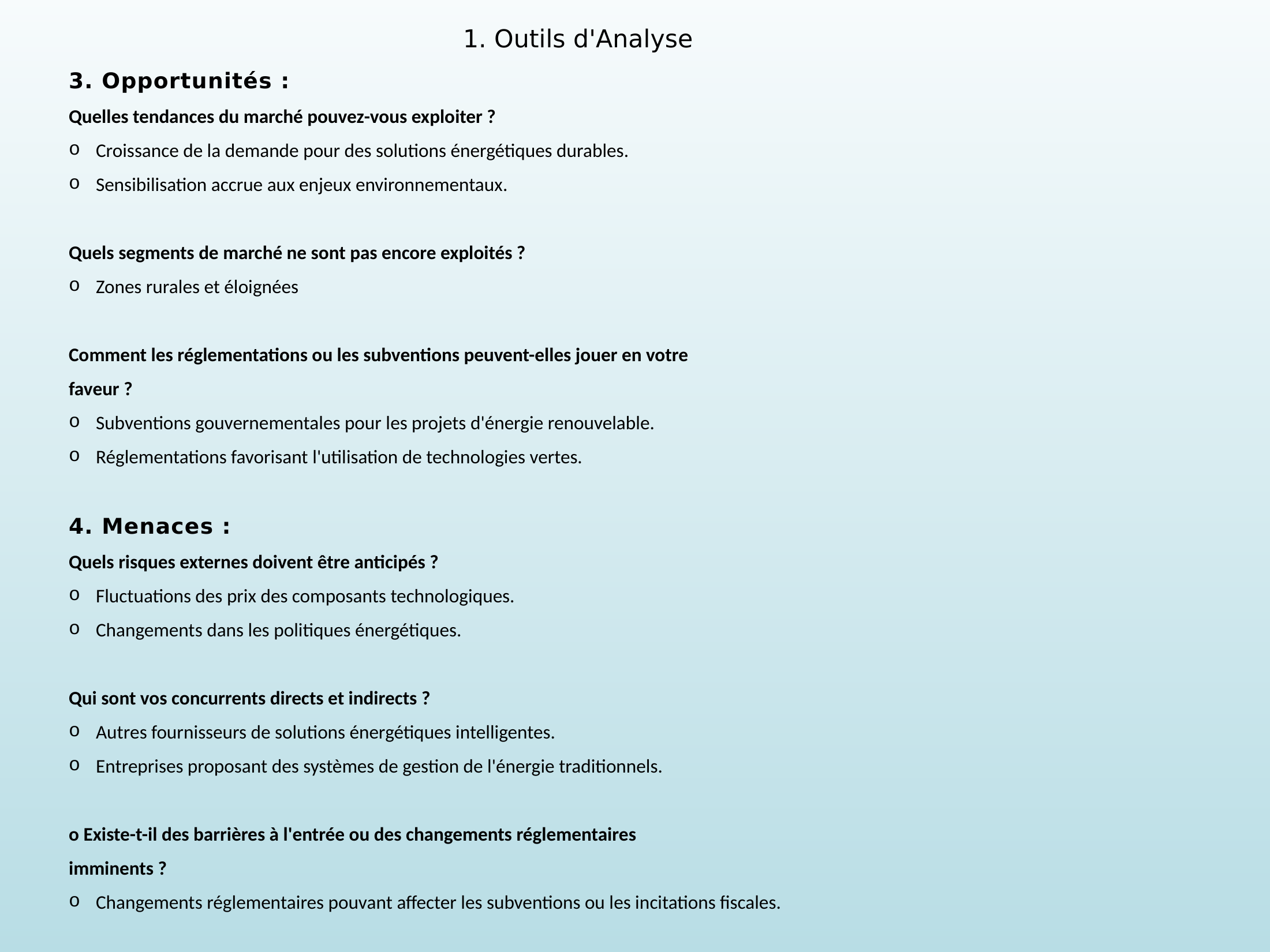

1. Outils d'Analyse
3. Opportunités :
Quelles tendances du marché pouvez-vous exploiter ?
Croissance de la demande pour des solutions énergétiques durables.
Sensibilisation accrue aux enjeux environnementaux.

Quels segments de marché ne sont pas encore exploités ?
Zones rurales et éloignées

Comment les réglementations ou les subventions peuvent-elles jouer en votre
faveur ?
Subventions gouvernementales pour les projets d'énergie renouvelable.
Réglementations favorisant l'utilisation de technologies vertes.

4. Menaces :
Quels risques externes doivent être anticipés ?
Fluctuations des prix des composants technologiques.
Changements dans les politiques énergétiques.

Qui sont vos concurrents directs et indirects ?
Autres fournisseurs de solutions énergétiques intelligentes.
Entreprises proposant des systèmes de gestion de l'énergie traditionnels.

o Existe-t-il des barrières à l'entrée ou des changements réglementaires
imminents ?
Changements réglementaires pouvant affecter les subventions ou les incitations fiscales.